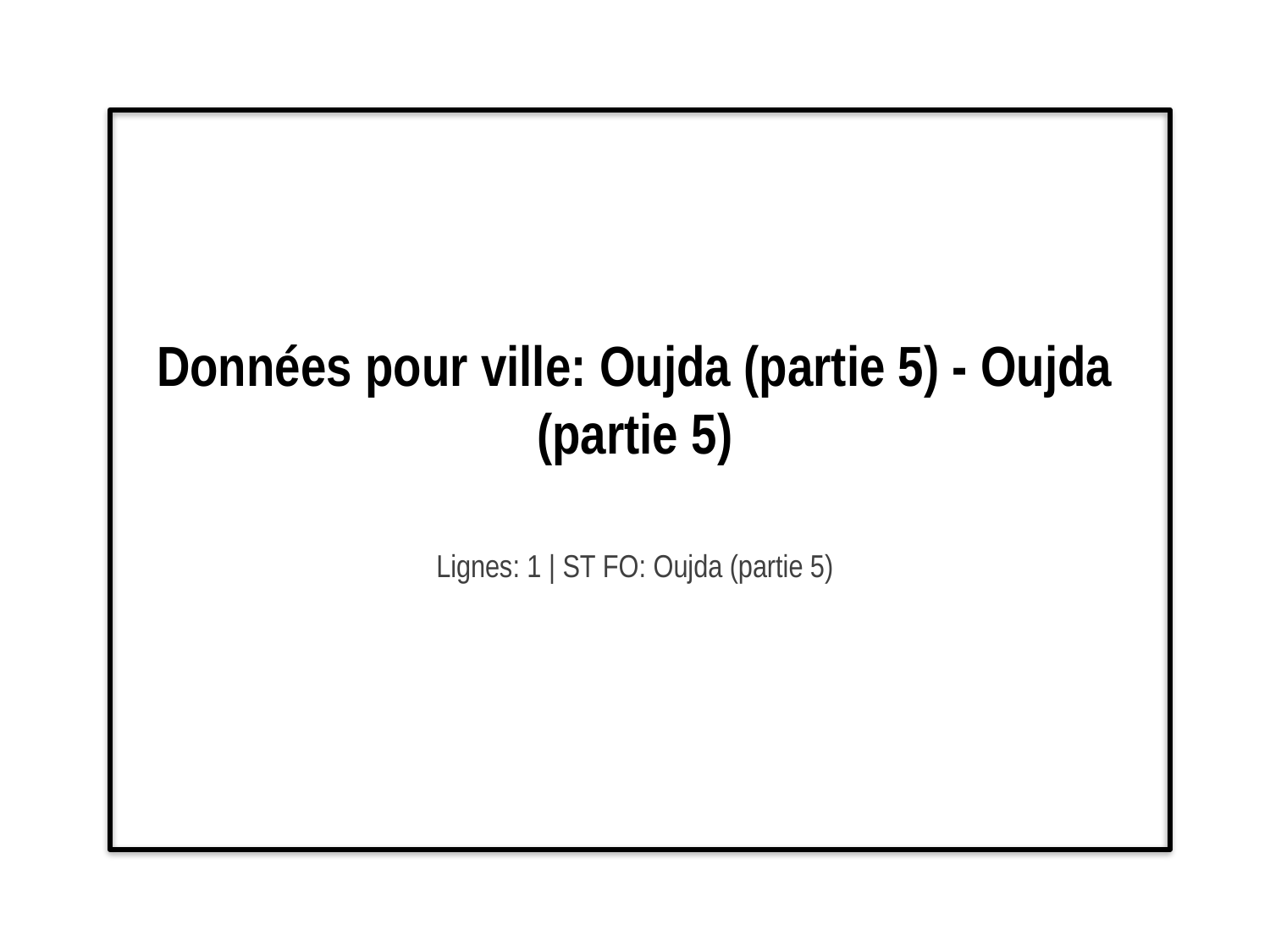

# Données pour ville: Oujda (partie 5) - Oujda (partie 5)
Lignes: 1 | ST FO: Oujda (partie 5)